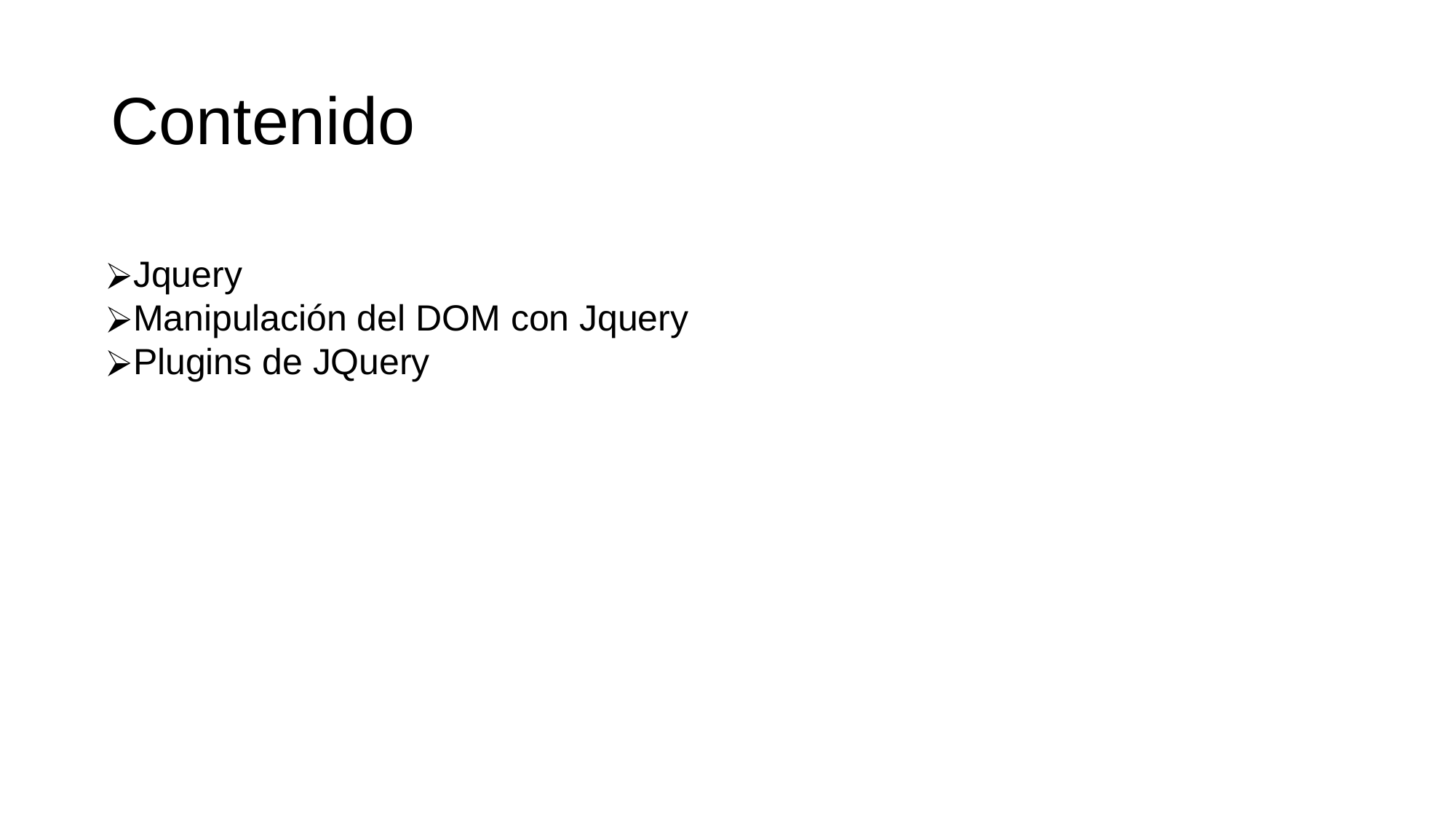

# Contenido
Jquery
Manipulación del DOM con Jquery
Plugins de JQuery